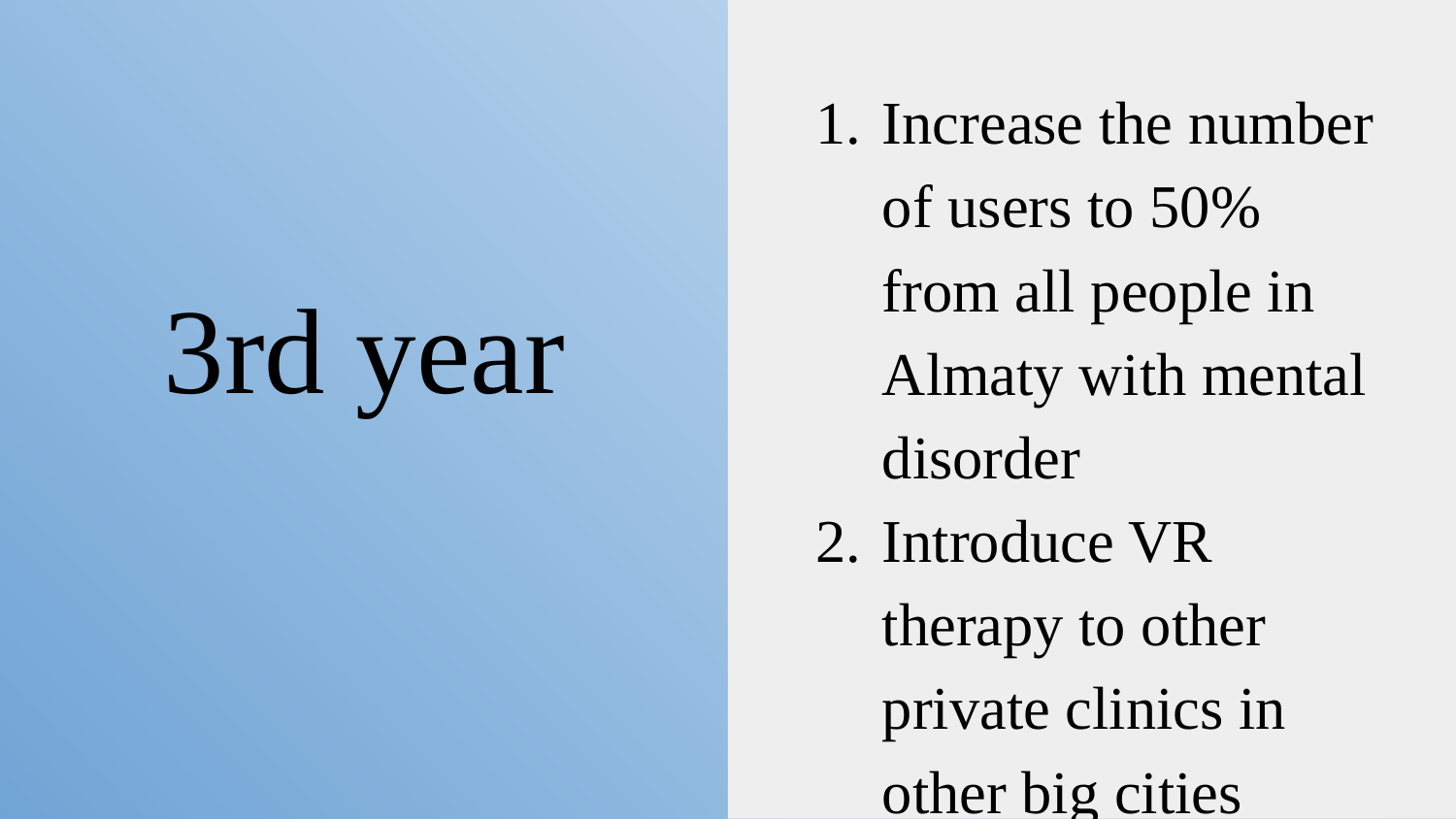

# 3rd year
Increase the number of users to 50% from all people in Almaty with mental disorder
Introduce VR therapy to other private clinics in other big cities